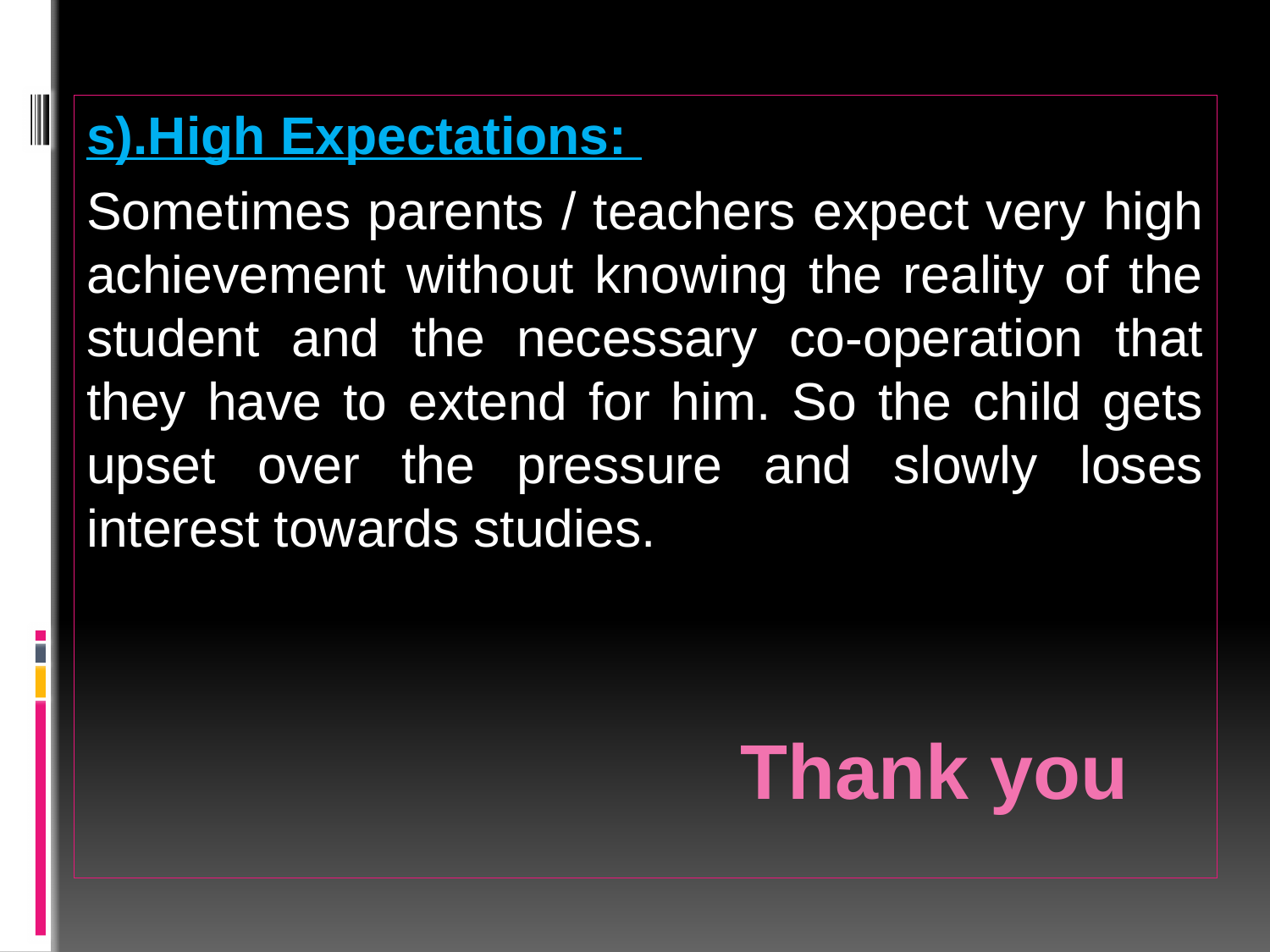

s).High Expectations:
Sometimes parents / teachers expect very high achievement without knowing the reality of the student and the necessary co-operation that they have to extend for him. So the child gets upset over the pressure and slowly loses interest towards studies.

				          Thank you